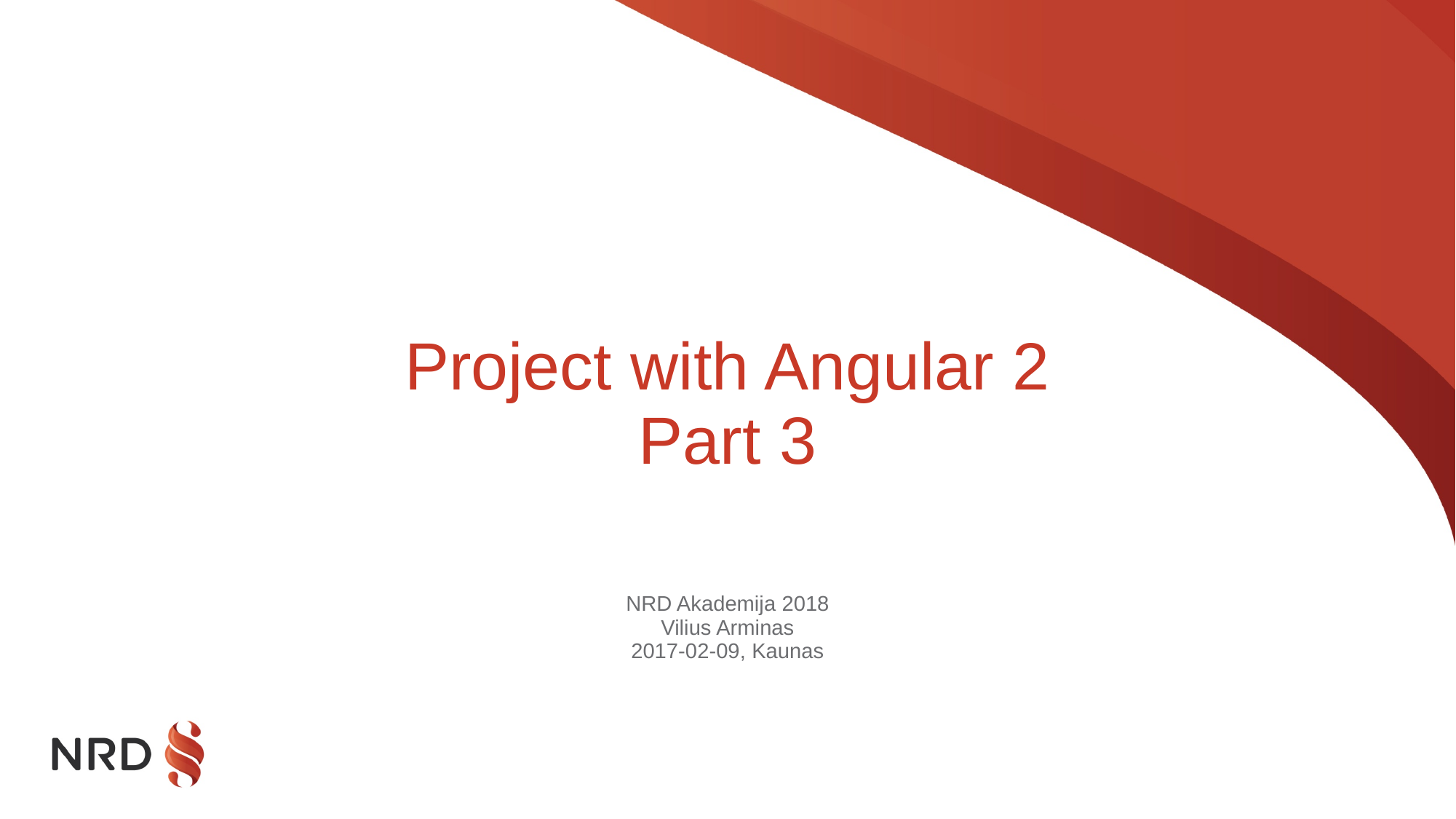

# Project with Angular 2 Part 3

NRD Akademija 2018
Vilius Arminas
2017-02-09, Kaunas